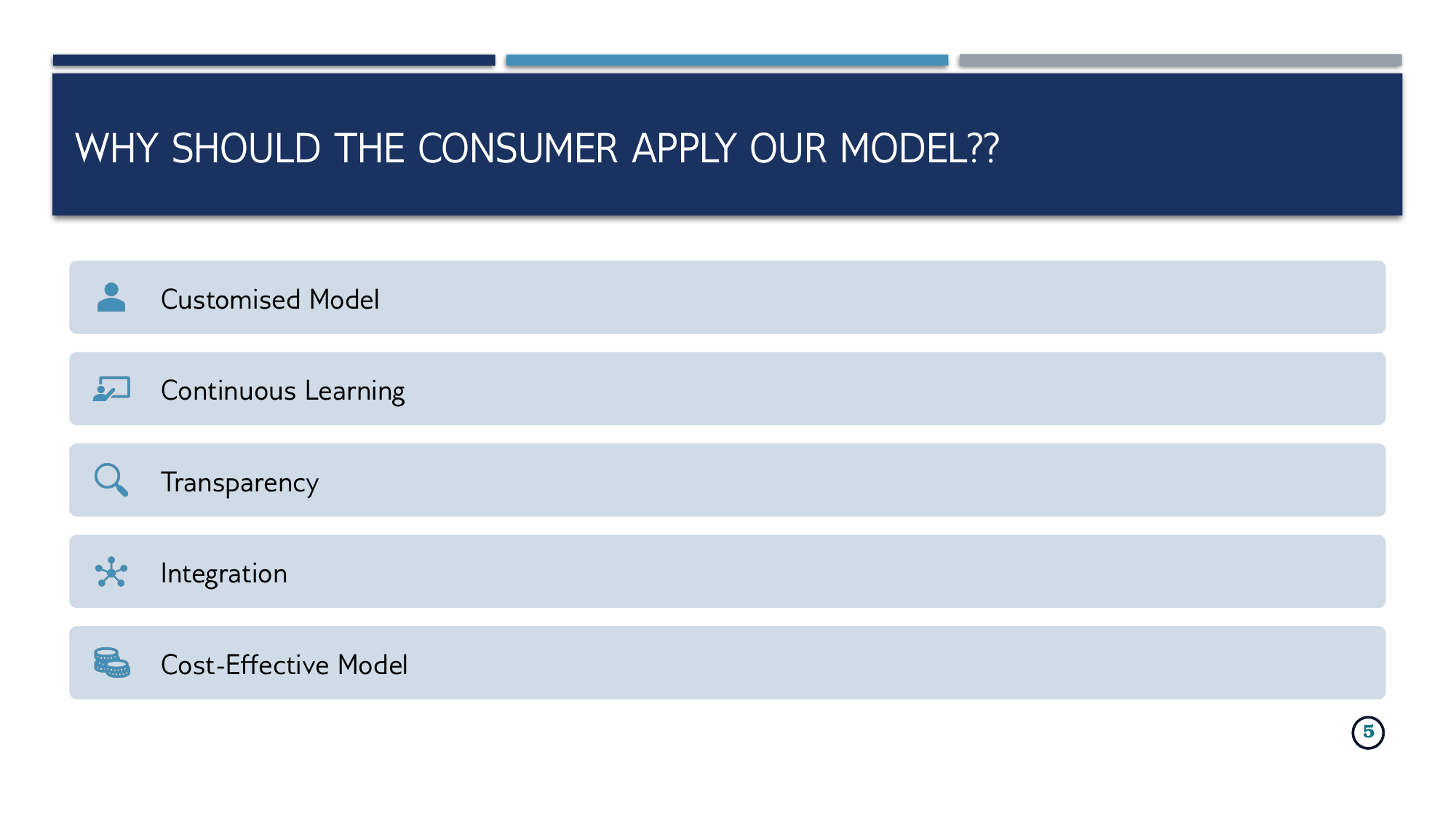

# WHY SHOULD The consumer APPLY OUR MODEL??
Customised Model
Continuous Learning
Transparency
Integration
Cost-Effective Model
5